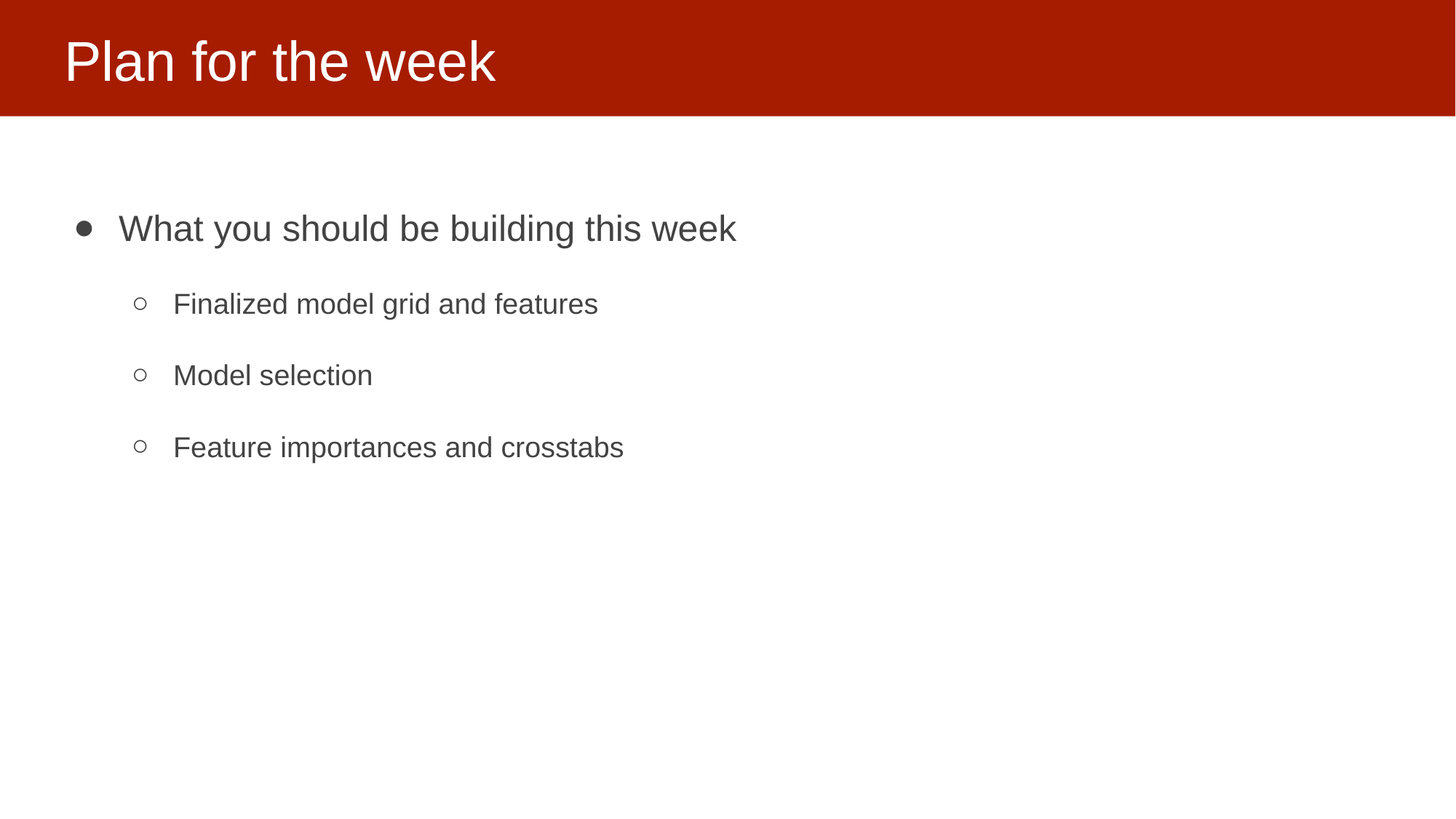

# Plan for the week
What you should be building this week
Finalized model grid and features
Model selection
Feature importances and crosstabs